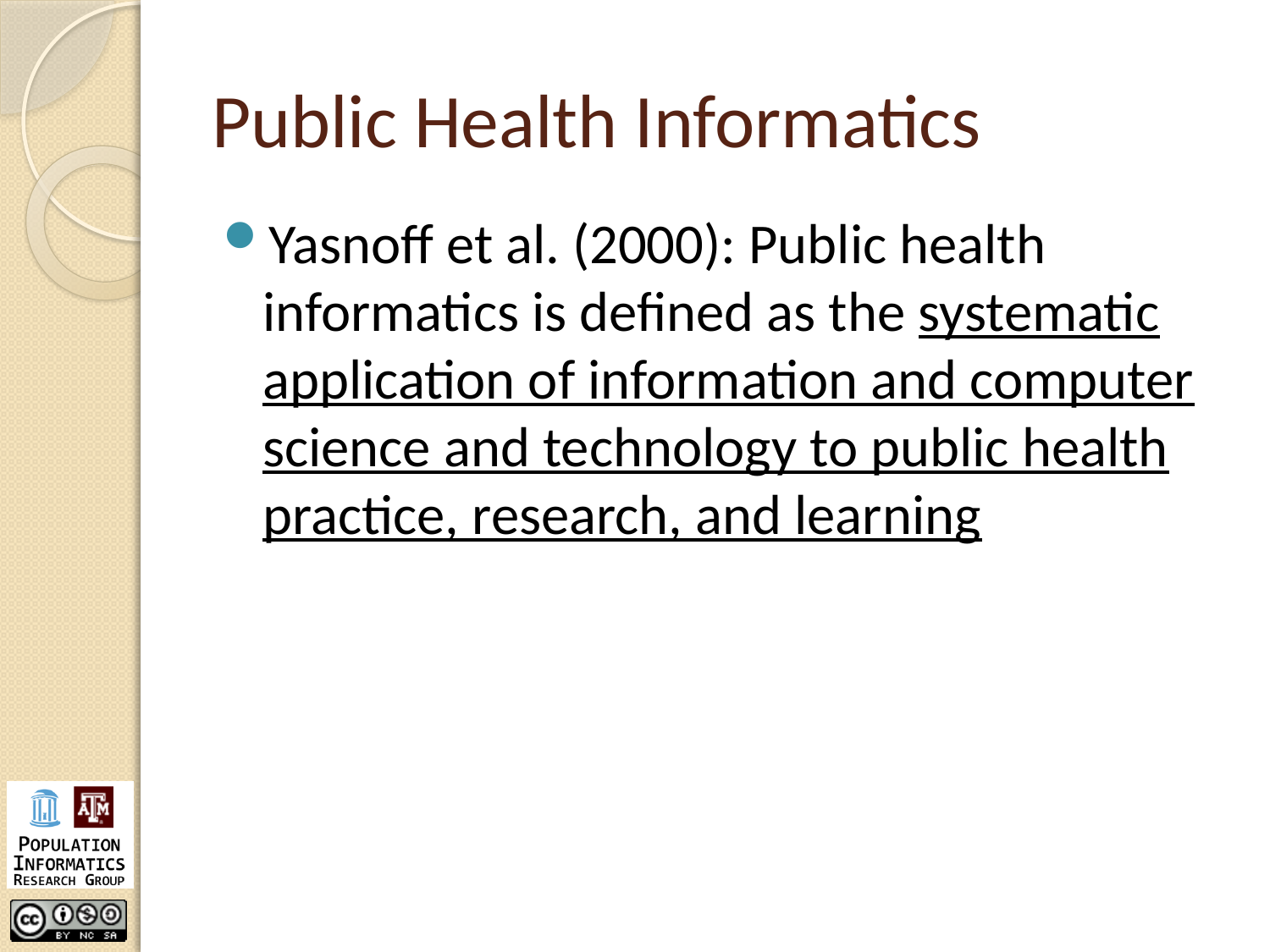

# Public Health Informatics
Yasnoff et al. (2000): Public health informatics is defined as the systematic application of information and computer science and technology to public health practice, research, and learning